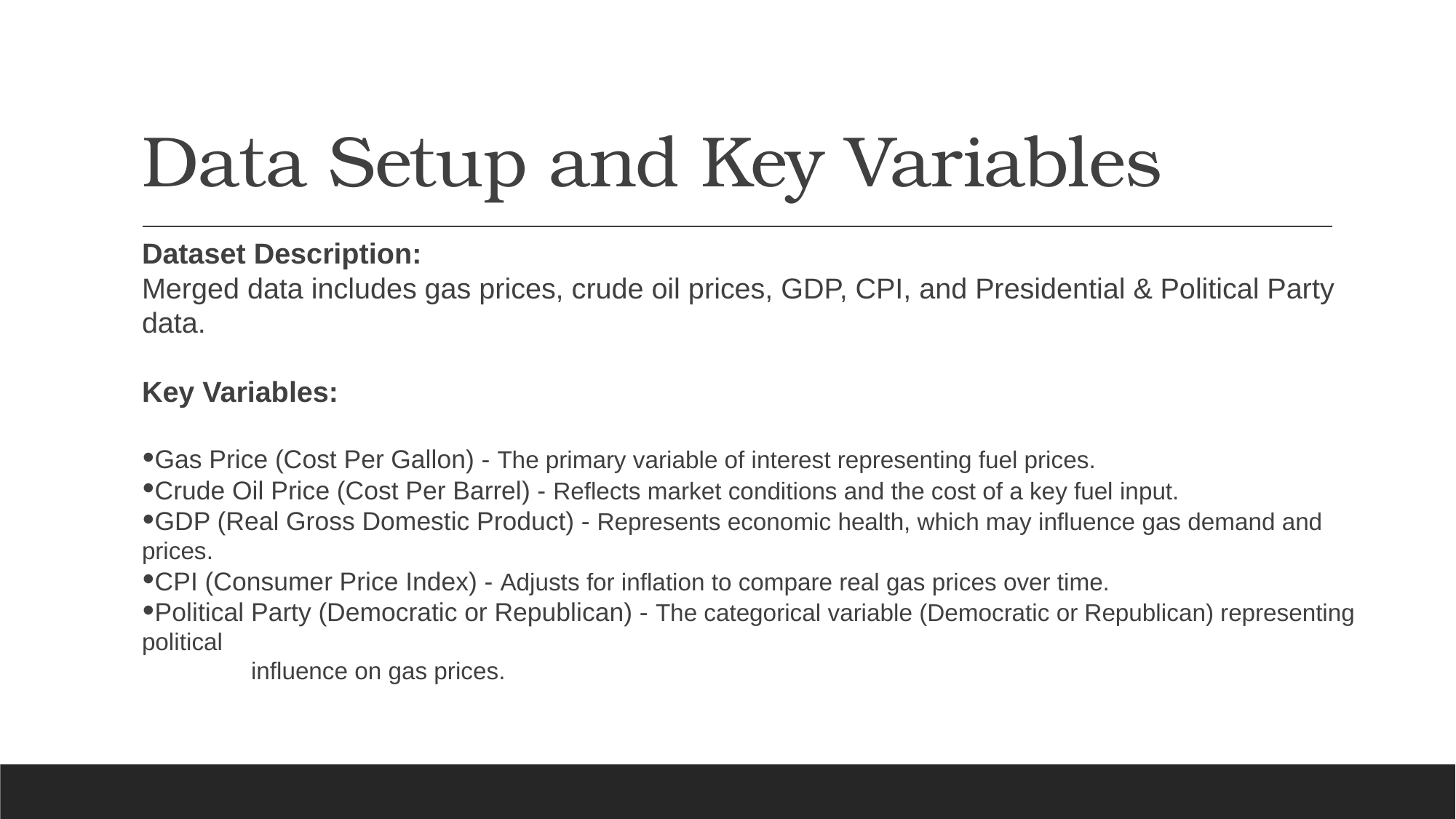

# Data Setup and Key Variables
Dataset Description:
Merged data includes gas prices, crude oil prices, GDP, CPI, and Presidential & Political Party data.

Key Variables:

Gas Price (Cost Per Gallon) - The primary variable of interest representing fuel prices.
Crude Oil Price (Cost Per Barrel) - Reflects market conditions and the cost of a key fuel input.
GDP (Real Gross Domestic Product) - Represents economic health, which may influence gas demand and prices.
CPI (Consumer Price Index) - Adjusts for inflation to compare real gas prices over time.
Political Party (Democratic or Republican) - The categorical variable (Democratic or Republican) representing political
	influence on gas prices.